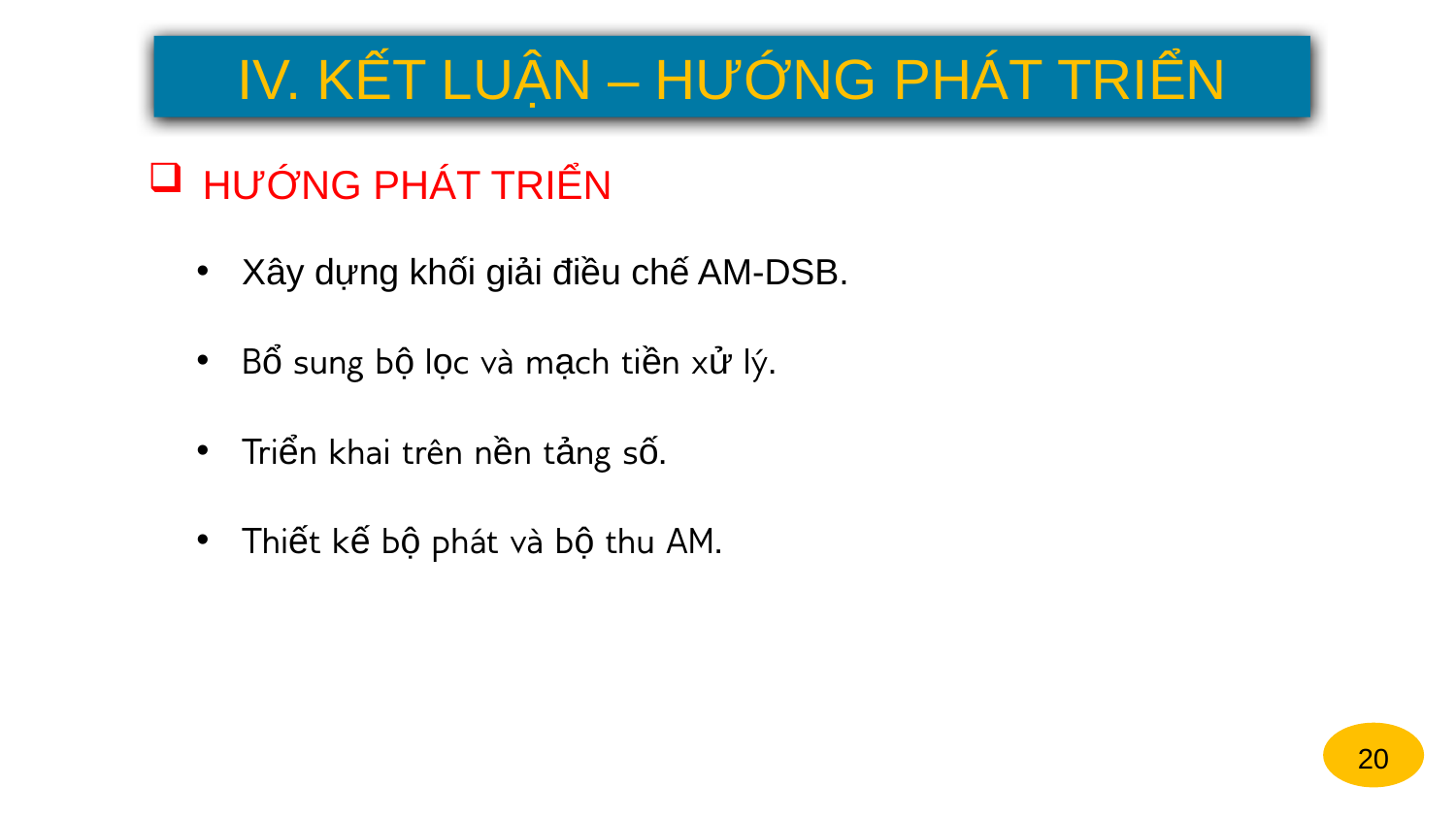

IV. KẾT LUẬN – HƯỚNG PHÁT TRIỂN
HƯỚNG PHÁT TRIỂN
Xây dựng khối giải điều chế AM-DSB.
Bổ sung bộ lọc và mạch tiền xử lý.
Triển khai trên nền tảng số.
Thiết kế bộ phát và bộ thu AM.
20